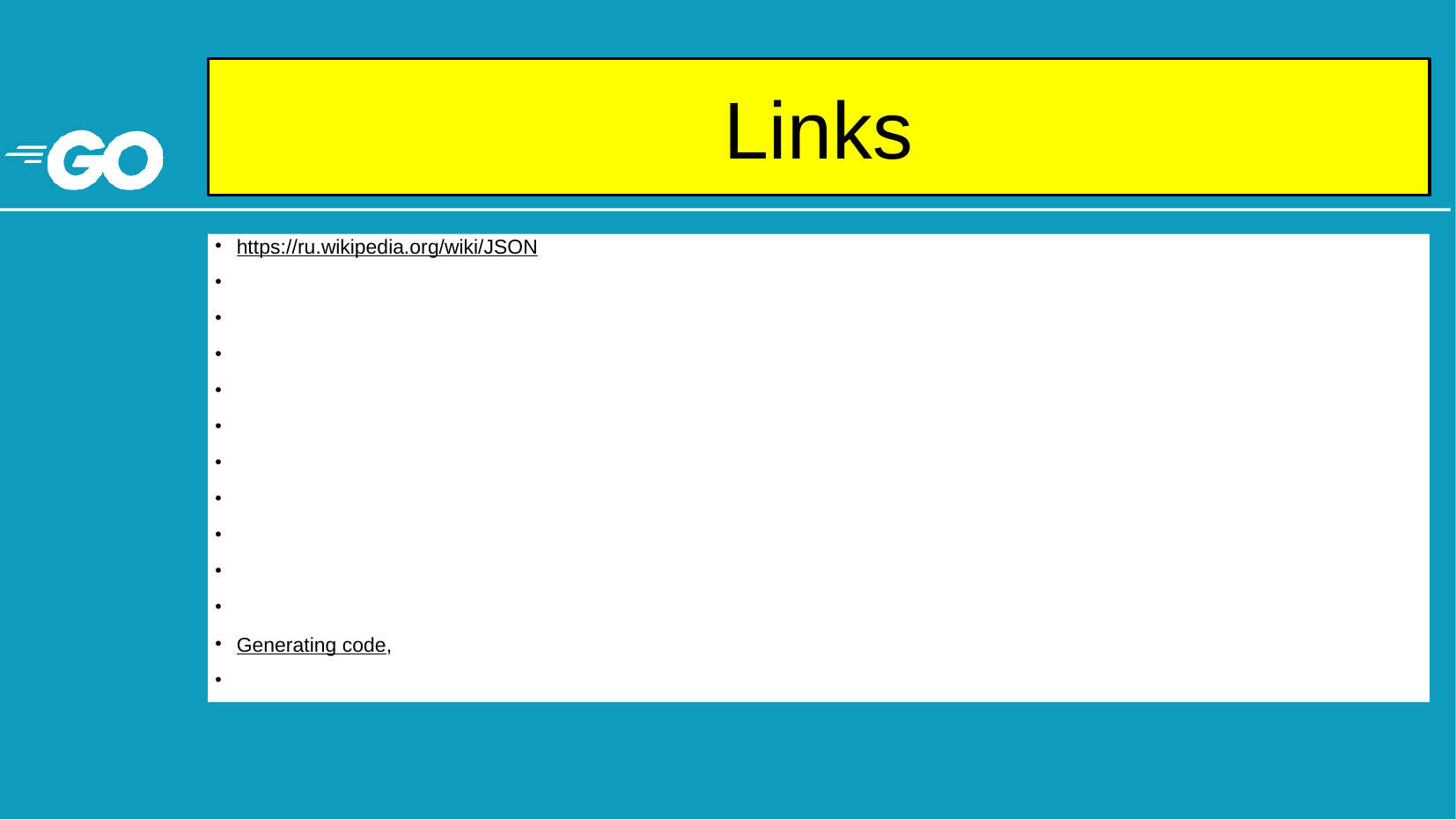

# Links
https://ru.wikipedia.org/wiki/JSON
https://pkg.go.dev/encoding/json
JSON в Golang — сериализация и десериализация
Go: десериализация JSON с неправильной типизацией, или как обходить ошибки разработчиков API
https://ru.wikipedia.org/wiki/Рефлексия_(программирование)
https://pkg.go.dev/reflect
https://pkg.go.dev/testing
Рефлексия в Go
Законы рефлексии в Gо
Дженерики в языке Go
Туториал по дженерикам в Go
Generating code, Генерация кода (перевод)
https://github.com/protocolbuffers/protobuf